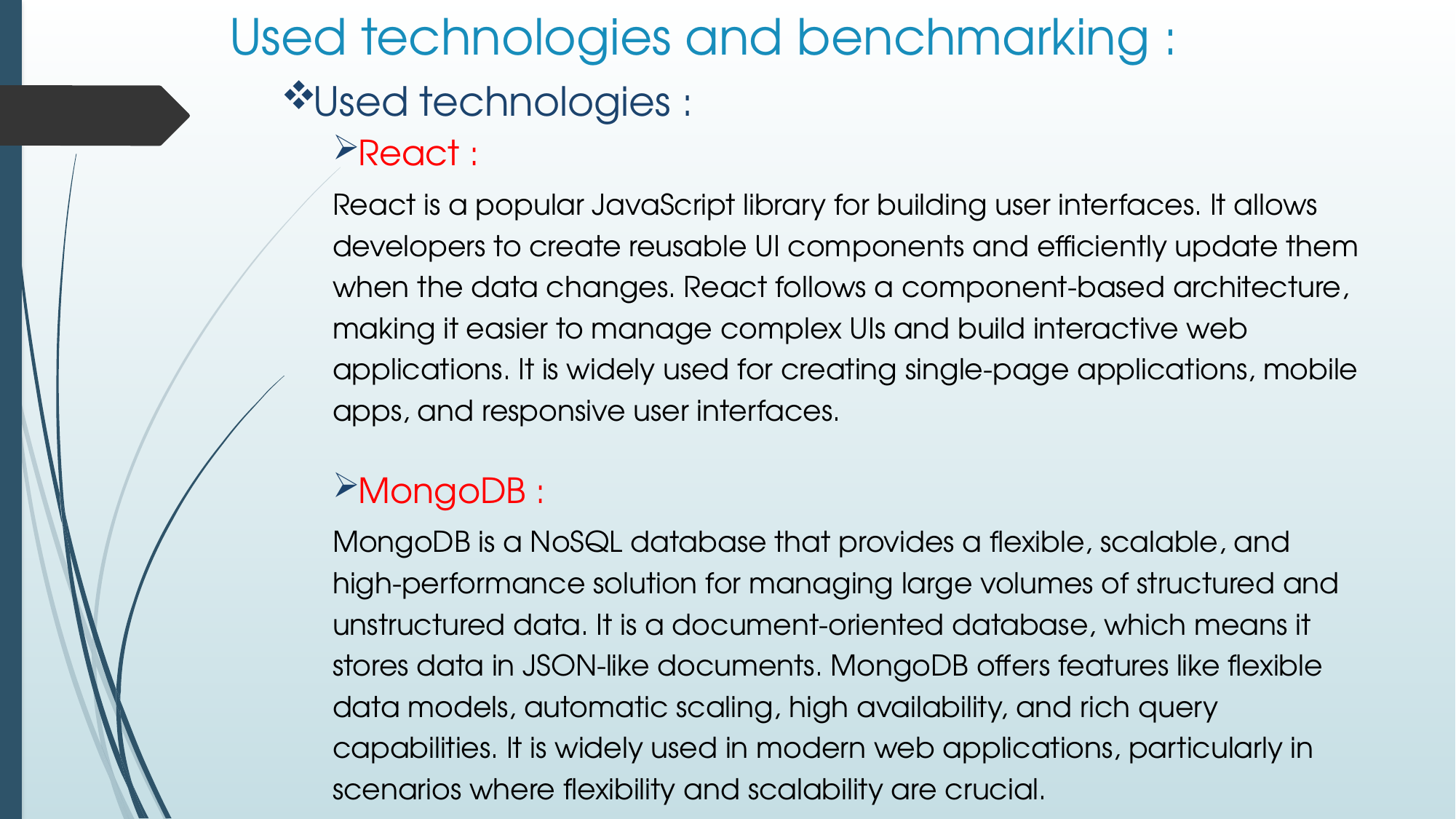

# Used technologies and benchmarking :
Used technologies :
React :
React is a popular JavaScript library for building user interfaces. It allows developers to create reusable UI components and efficiently update them when the data changes. React follows a component-based architecture, making it easier to manage complex UIs and build interactive web applications. It is widely used for creating single-page applications, mobile apps, and responsive user interfaces.

MongoDB :
MongoDB is a NoSQL database that provides a flexible, scalable, and high-performance solution for managing large volumes of structured and unstructured data. It is a document-oriented database, which means it stores data in JSON-like documents. MongoDB offers features like flexible data models, automatic scaling, high availability, and rich query capabilities. It is widely used in modern web applications, particularly in scenarios where flexibility and scalability are crucial.